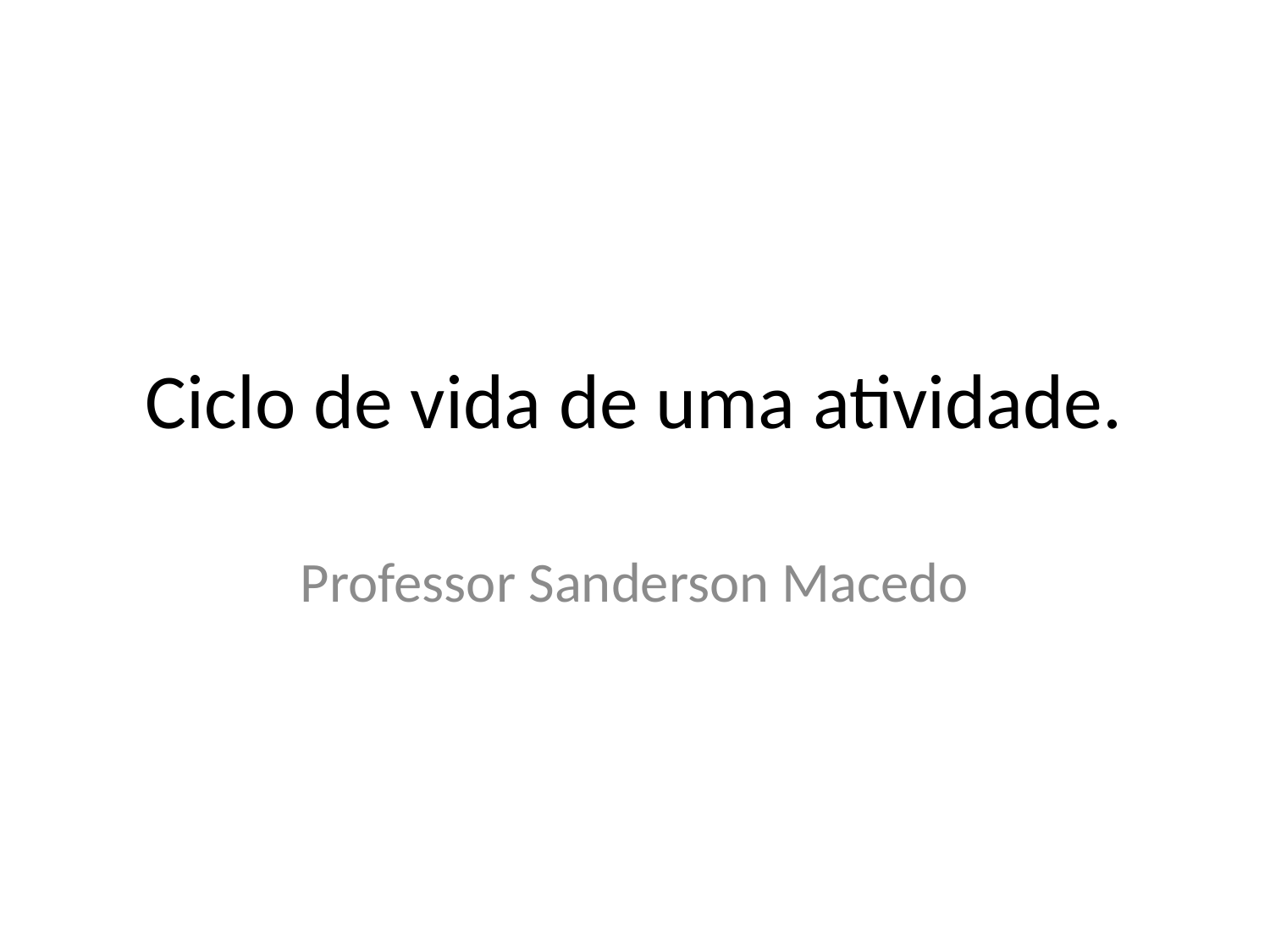

Ciclo de vida de uma atividade.
Professor Sanderson Macedo